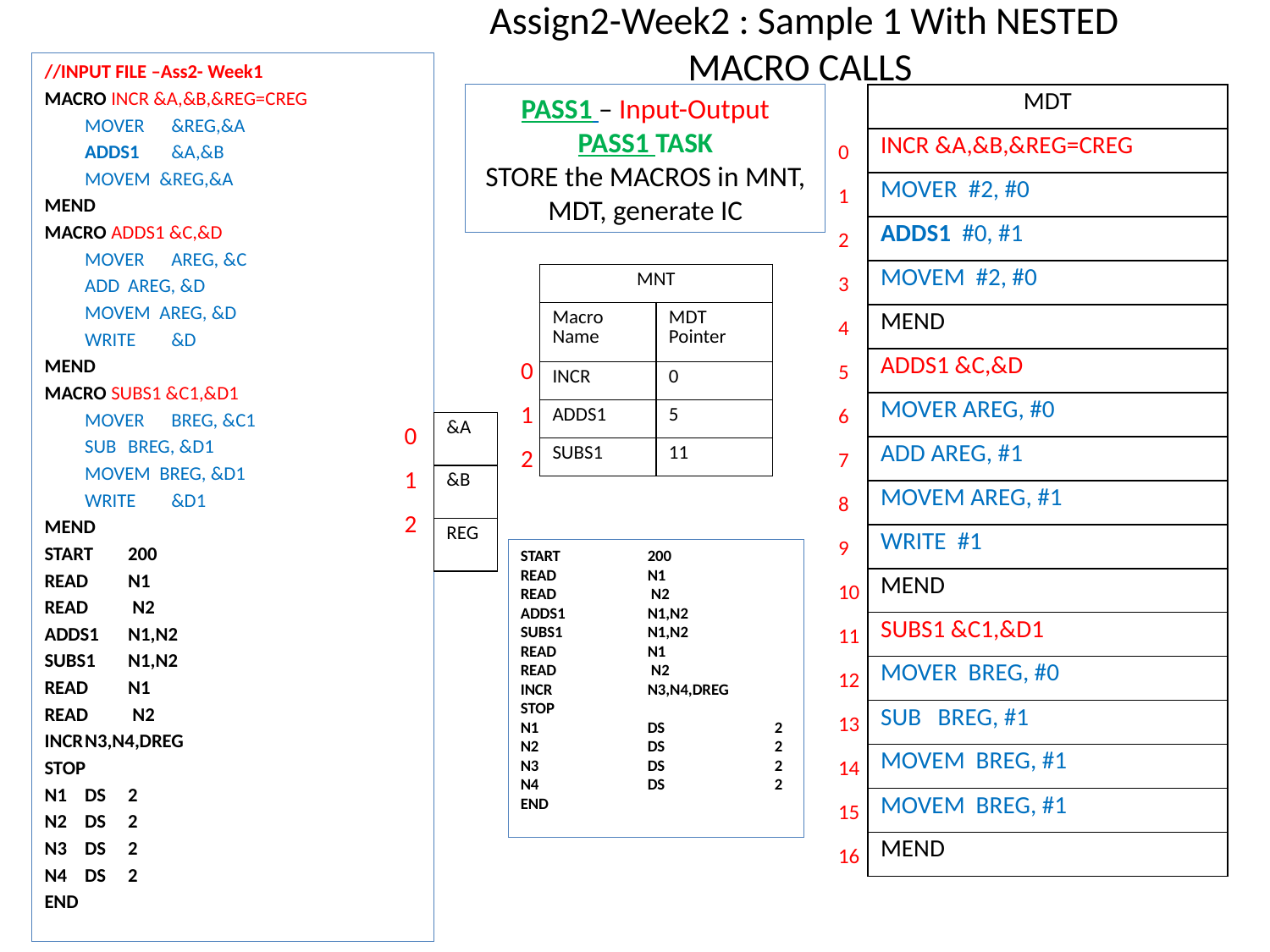

# Assign2-Week2 : Sample 1 With NESTED MACRO CALLS
//INPUT FILE –Ass2- Week1
MACRO INCR &A,&B,&REG=CREG
	MOVER 	&REG,&A
	ADDS1  	&A,&B
	MOVEM  &REG,&A
MEND
MACRO ADDS1 &C,&D
	MOVER 	AREG, &C
	ADD 	AREG, &D
	MOVEM  AREG, &D
	WRITE 	&D
MEND
MACRO SUBS1 &C1,&D1
	MOVER 	BREG, &C1
	SUB	BREG, &D1
	MOVEM  BREG, &D1
	WRITE 	&D1
MEND
START 	200
READ 	N1
READ	 N2
ADDS1	N1,N2
SUBS1 	N1,N2
READ 	N1
READ	 N2
INCR		N3,N4,DREG
STOP
N1	DS 	2
N2	DS	2
N3	DS 	2
N4	DS	2
END

PASS1 – Input-Output
PASS1 TASK
STORE the MACROS in MNT, MDT, generate IC
| MDT |
| --- |
| INCR &A,&B,&REG=CREG |
| MOVER #2, #0 |
| ADDS1 #0, #1 |
| MOVEM #2, #0 |
| MEND |
| ADDS1 &C,&D |
| MOVER AREG, #0 |
| ADD AREG, #1 |
| MOVEM AREG, #1 |
| WRITE #1 |
| MEND |
| SUBS1 &C1,&D1 |
| MOVER BREG, #0 |
| SUB BREG, #1 |
| MOVEM BREG, #1 |
| MOVEM BREG, #1 |
| MEND |
| 0 |
| --- |
| 1 |
| 2 |
| 3 |
| 4 |
| 5 |
| 6 |
| 7 |
| 8 |
| 9 |
| 10 |
| 11 |
| 12 |
| 13 |
| 14 |
| 15 |
| 16 |
| MNT |  |
| --- | --- |
| Macro Name | MDT Pointer |
| INCR | 0 |
| ADDS1 | 5 |
| SUBS1 | 11 |

| 0 |
| --- |
| 1 |
| 2 |
| &A |
| --- |
| &B |
| REG |
| 0 |
| --- |
| 1 |
| 2 |
START 	200
READ 	N1
READ	 N2
ADDS1 	N1,N2
SUBS1 	N1,N2
READ 	N1
READ	 N2
INCR	N3,N4,DREG
STOP
N1	DS 	2
N2	DS	2
N3	DS 	2
N4	DS	2
END